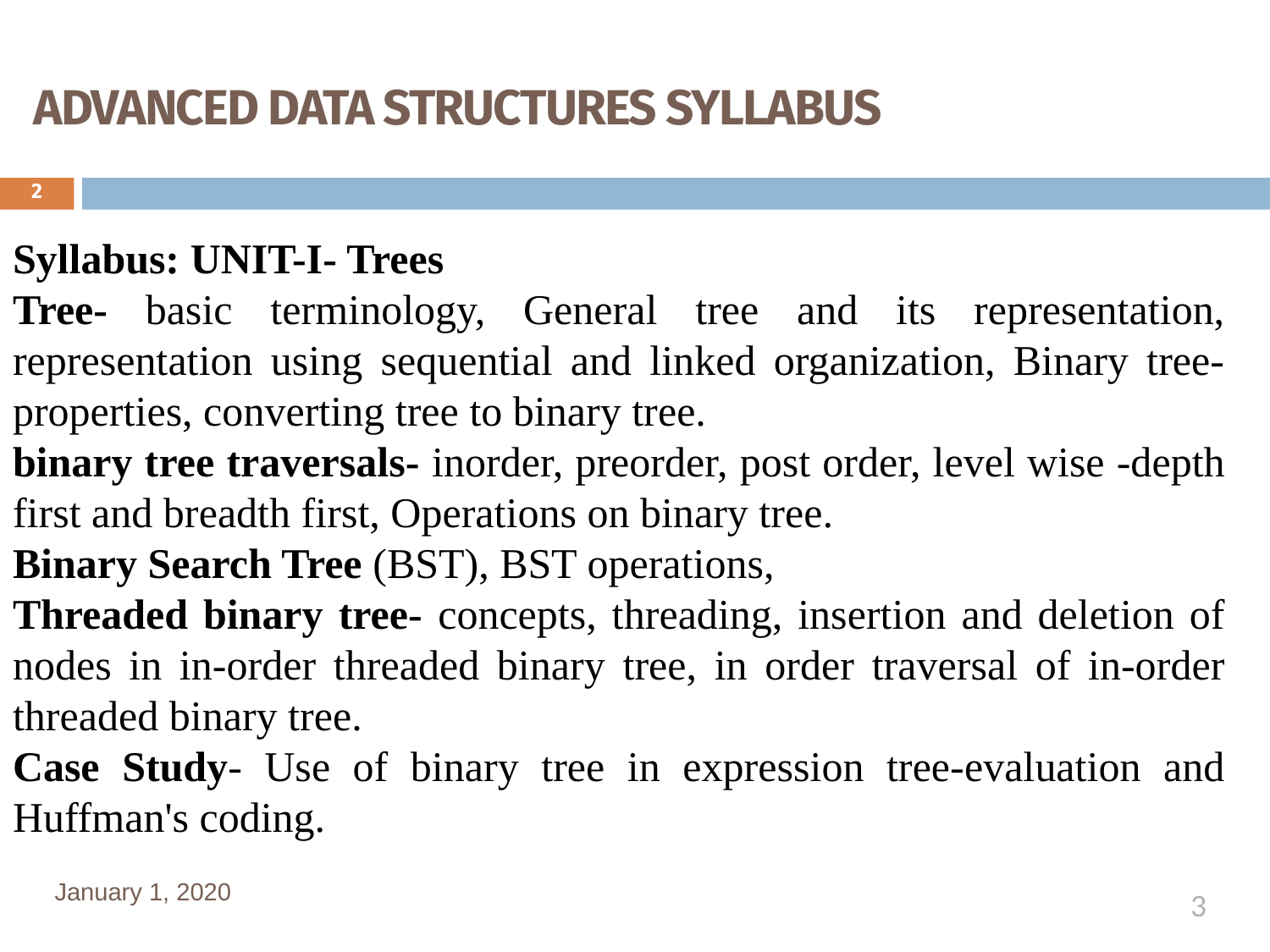

ADVANCED DATA STRUCTURES SYLLABUS
2
Syllabus: UNIT-I- Trees
Tree- basic terminology, General tree and its representation, representation using sequential and linked organization, Binary tree- properties, converting tree to binary tree.
binary tree traversals- inorder, preorder, post order, level wise -depth first and breadth first, Operations on binary tree.
Binary Search Tree (BST), BST operations,
Threaded binary tree- concepts, threading, insertion and deletion of nodes in in-order threaded binary tree, in order traversal of in-order threaded binary tree.
Case Study- Use of binary tree in expression tree-evaluation and Huffman's coding.

January 1, 2020
3